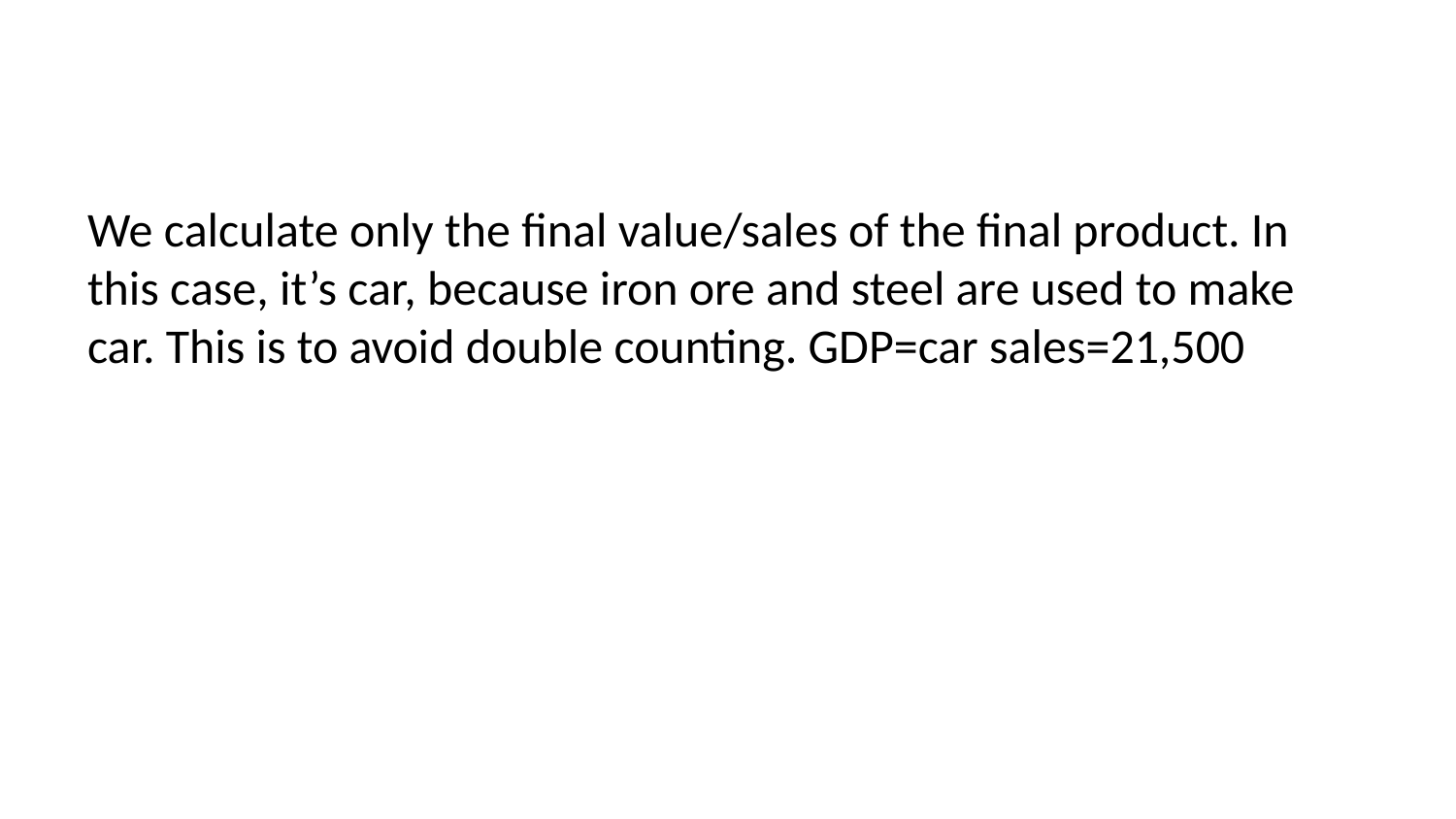

We calculate only the final value/sales of the final product. In this case, it’s car, because iron ore and steel are used to make car. This is to avoid double counting. GDP=car sales=21,500